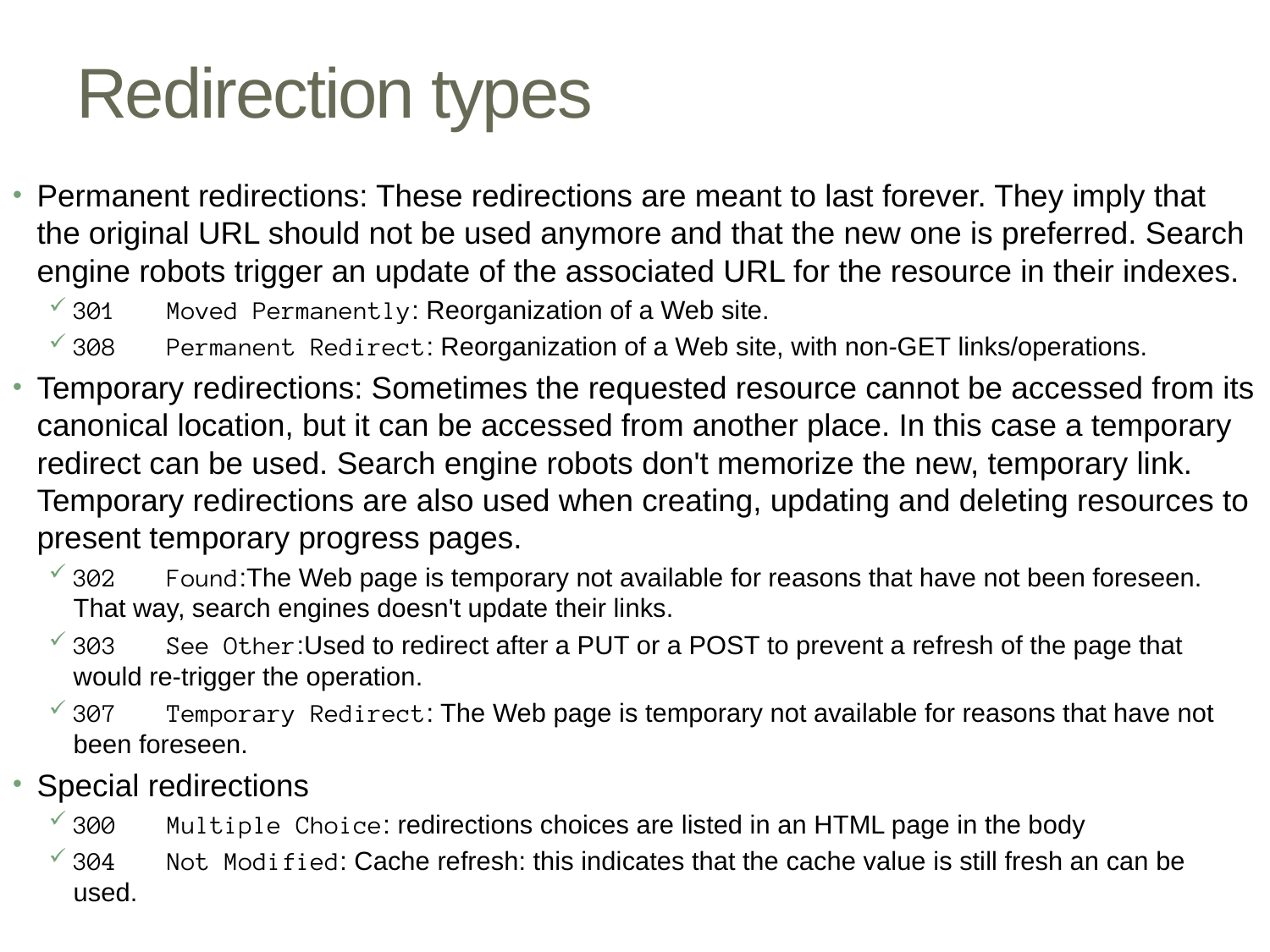

# Redirection types
Permanent redirections: These redirections are meant to last forever. They imply that the original URL should not be used anymore and that the new one is preferred. Search engine robots trigger an update of the associated URL for the resource in their indexes.
301	Moved Permanently: Reorganization of a Web site.
308	Permanent Redirect: Reorganization of a Web site, with non-GET links/operations.
Temporary redirections: Sometimes the requested resource cannot be accessed from its canonical location, but it can be accessed from another place. In this case a temporary redirect can be used. Search engine robots don't memorize the new, temporary link. Temporary redirections are also used when creating, updating and deleting resources to present temporary progress pages.
302	Found:The Web page is temporary not available for reasons that have not been foreseen. That way, search engines doesn't update their links.
303	See Other:Used to redirect after a PUT or a POST to prevent a refresh of the page that would re-trigger the operation.
307	Temporary Redirect: The Web page is temporary not available for reasons that have not been foreseen.
Special redirections
300	Multiple Choice: redirections choices are listed in an HTML page in the body
304	Not Modified: Cache refresh: this indicates that the cache value is still fresh an can be used.